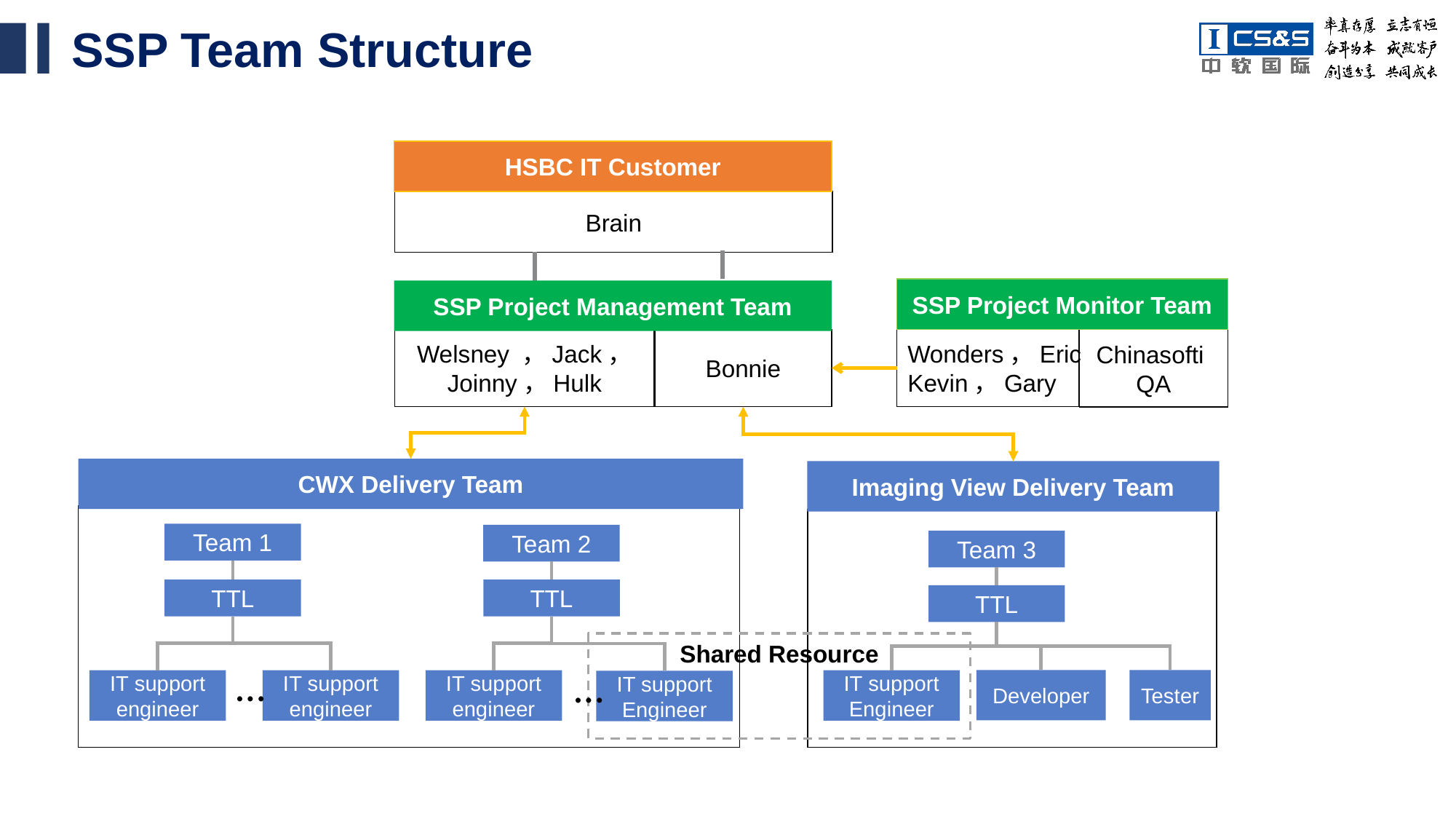

# SSP Team Structure

HSBC IT Customer
Brain
SSP Project Monitor Team
SSP Project Management Team
Wonders，Eric
Kevin，Gary
Welsney ，Jack，
Joinny，Hulk
Bonnie
Chinasofti
QA
CWX Delivery Team

Imaging View Delivery Team

Team 1
Team 2
Team 3
TTL
TTL
TTL
Shared Resource
…
…
Developer
Tester
IT support engineer
IT support engineer
IT support engineer
IT support Engineer
IT support Engineer